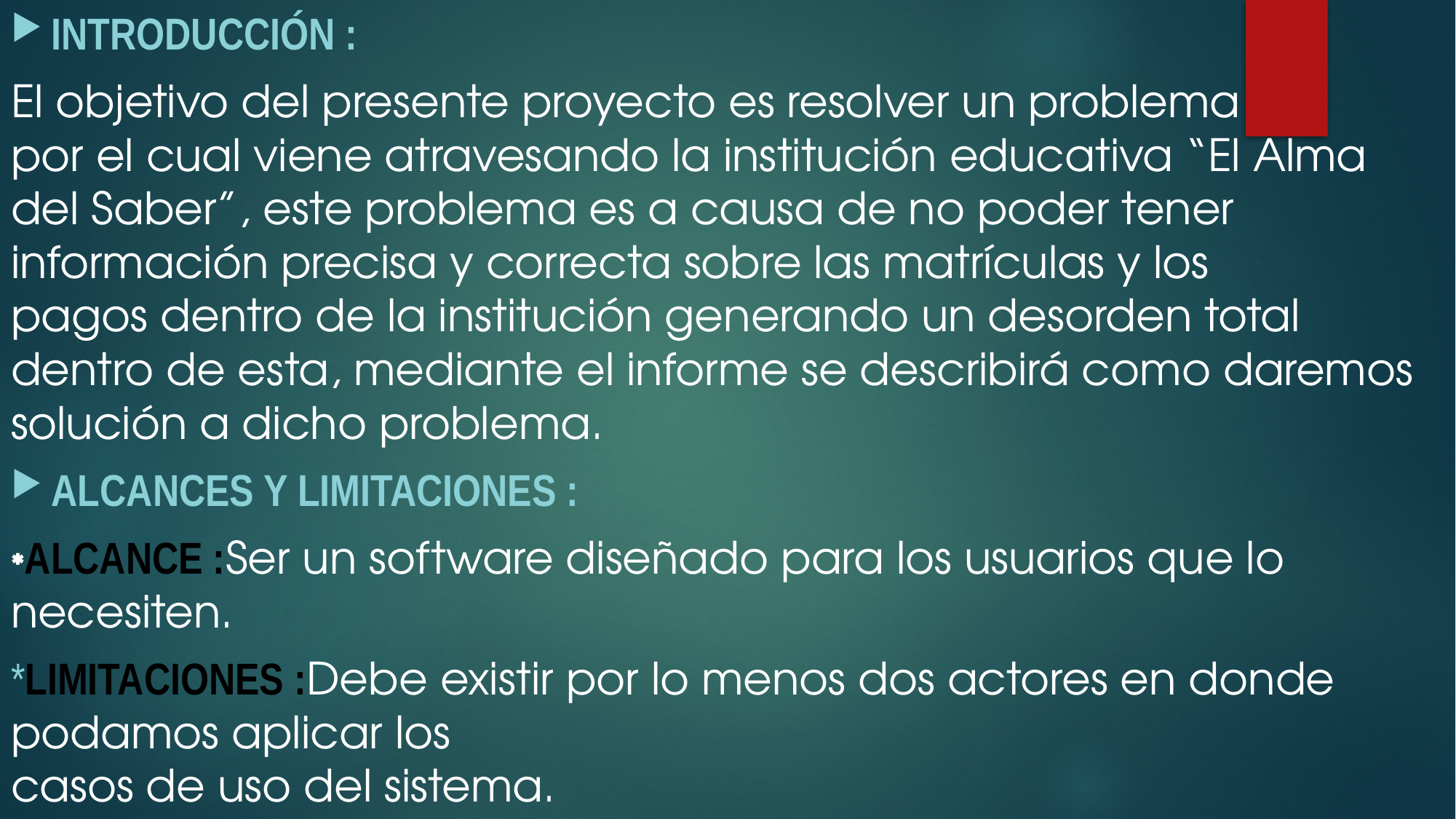

Introducción :
El objetivo del presente proyecto es resolver un problema
por el cual viene atravesando la institución educativa “El Alma
del Saber”, este problema es a causa de no poder tener
información precisa y correcta sobre las matrículas y los
pagos dentro de la institución generando un desorden total dentro de esta, mediante el informe se describirá como daremos solución a dicho problema.
Alcances y limitaciones :
*Alcance :Ser un software diseñado para los usuarios que lo necesiten.
*Limitaciones :Debe existir por lo menos dos actores en donde podamos aplicar los
casos de uso del sistema.